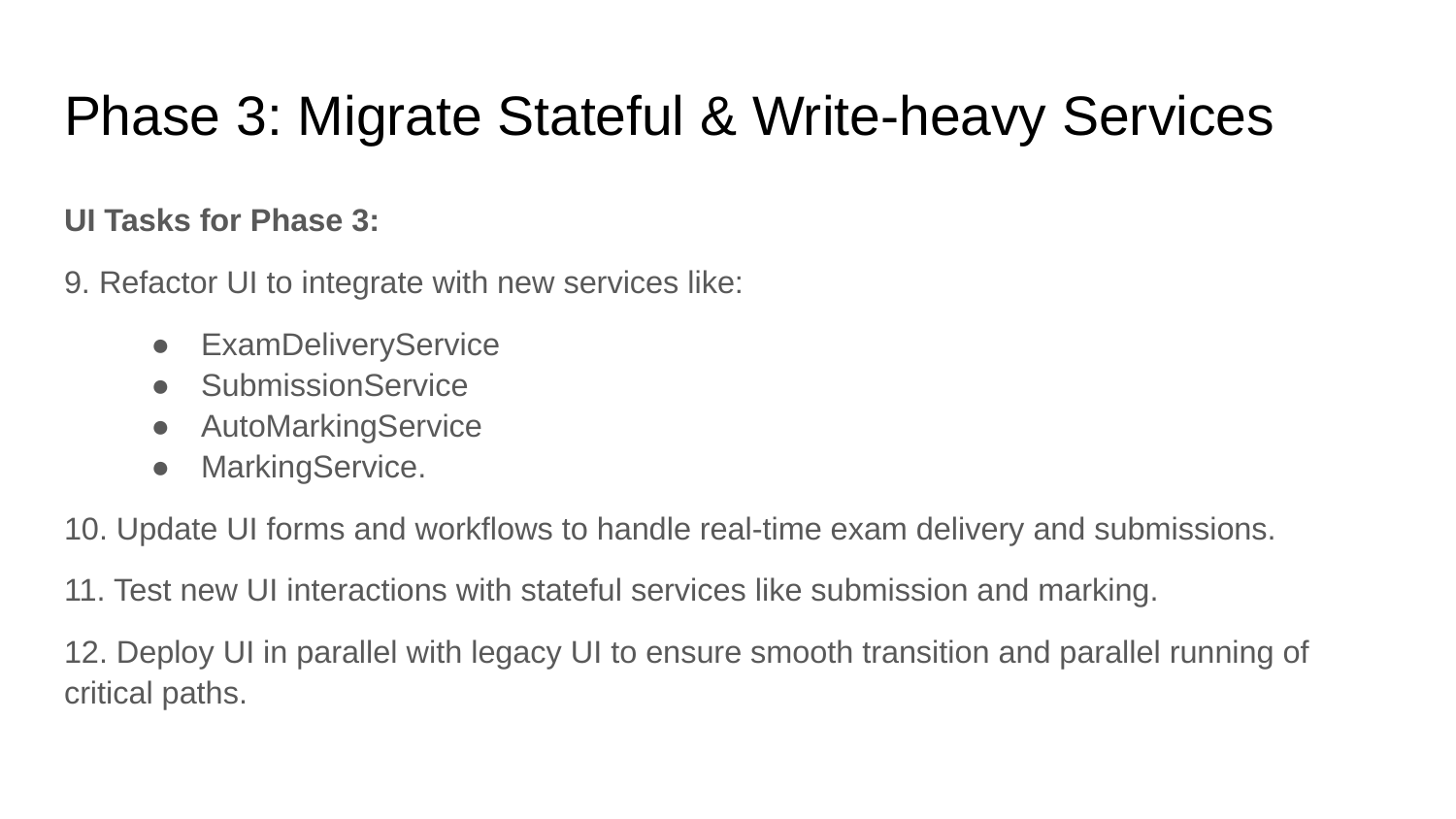

# Phase 3: Migrate Stateful & Write-heavy Services
UI Tasks for Phase 3:
9. Refactor UI to integrate with new services like:
ExamDeliveryService
SubmissionService
AutoMarkingService
MarkingService.
10. Update UI forms and workflows to handle real-time exam delivery and submissions.
11. Test new UI interactions with stateful services like submission and marking.
12. Deploy UI in parallel with legacy UI to ensure smooth transition and parallel running of critical paths.